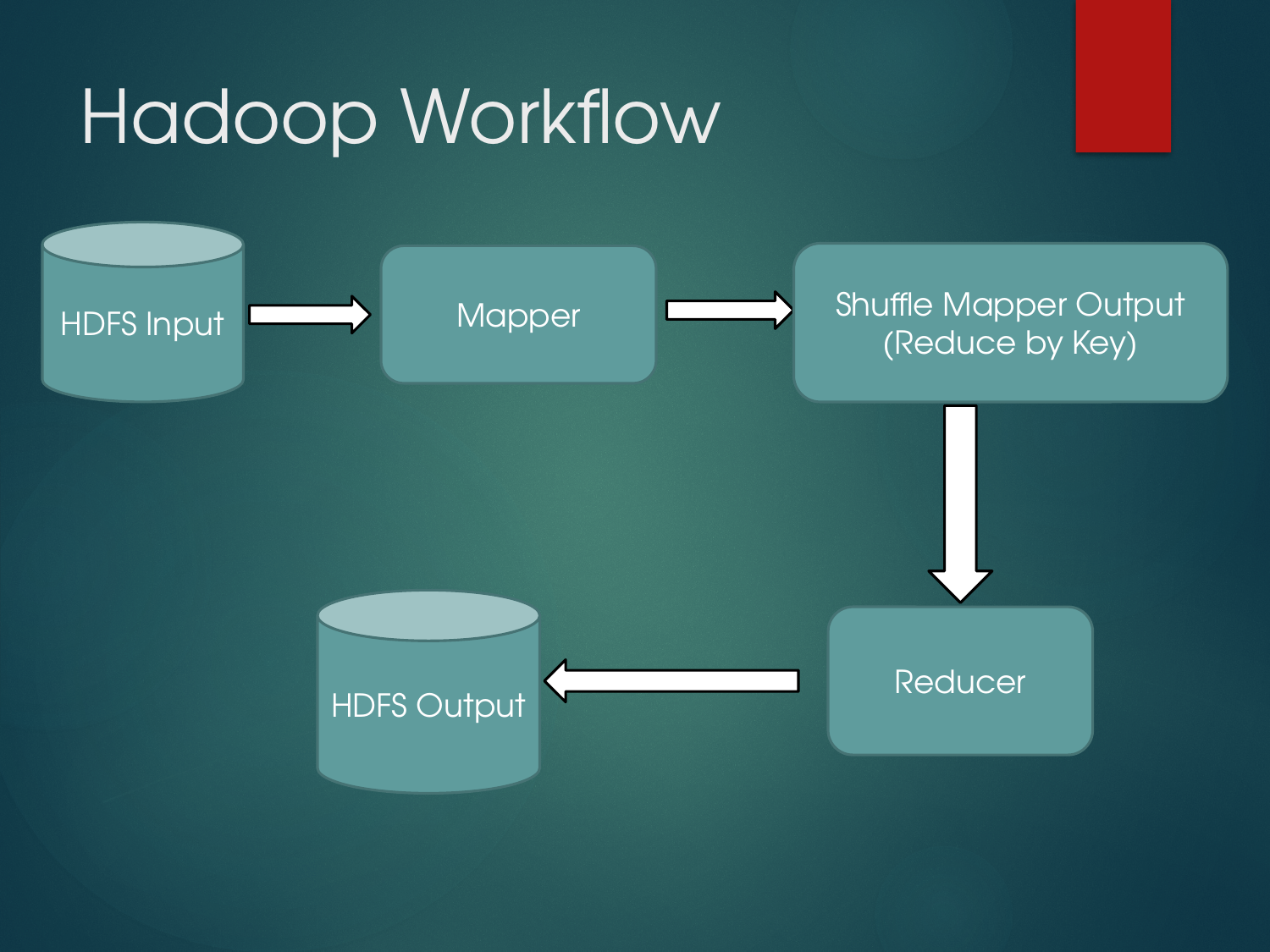

# Hadoop Workflow
HDFS Input
Shuffle Mapper Output (Reduce by Key)
Mapper

HDFS Output
Reducer